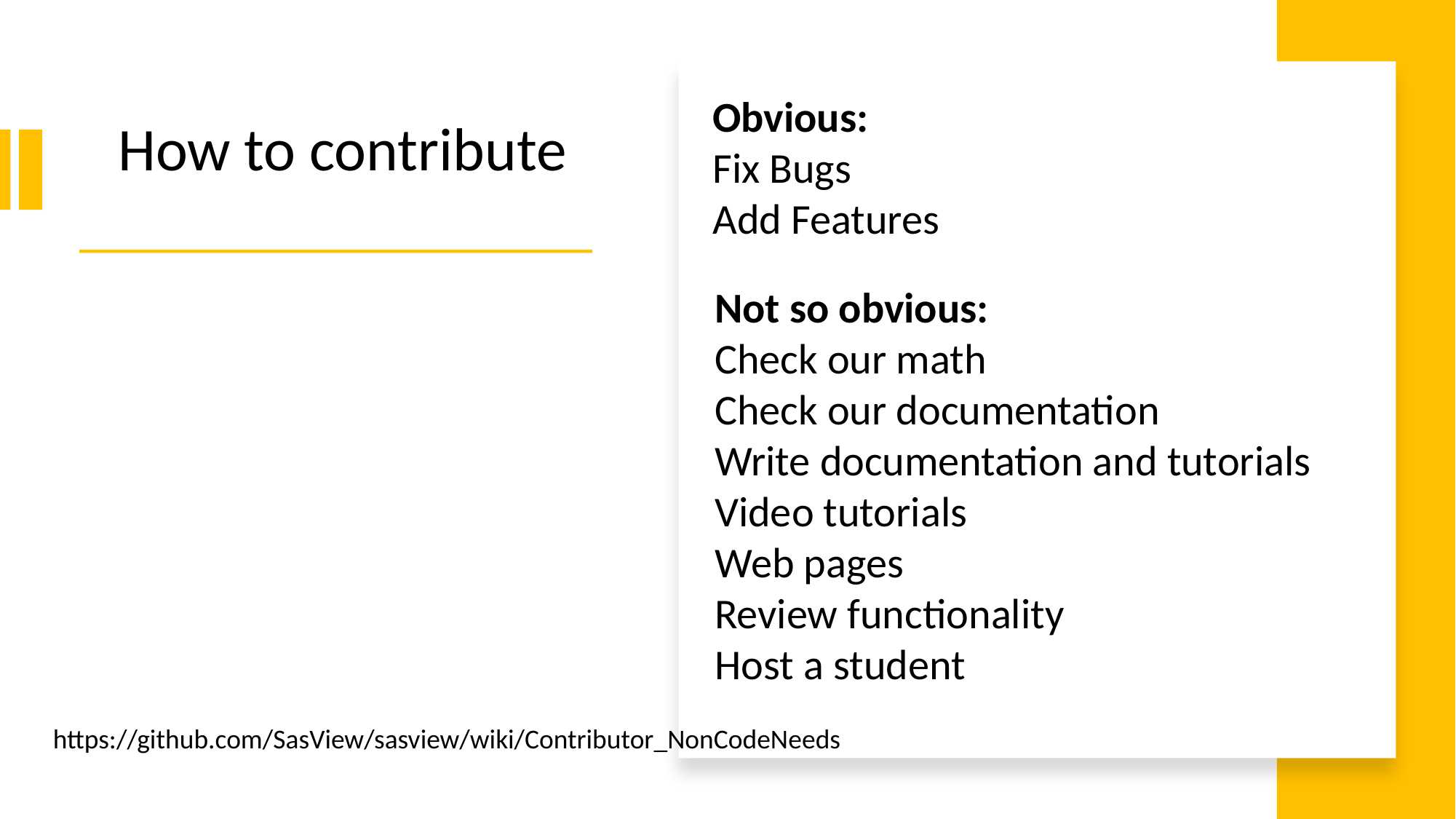

# How to contribute
Obvious:
Fix Bugs
Add Features

Not so obvious:
Check our math
Check our documentation
Write documentation and tutorials
Video tutorials
Web pages
Review functionality
Host a student
https://github.com/SasView/sasview/wiki/Contributor_NonCodeNeeds